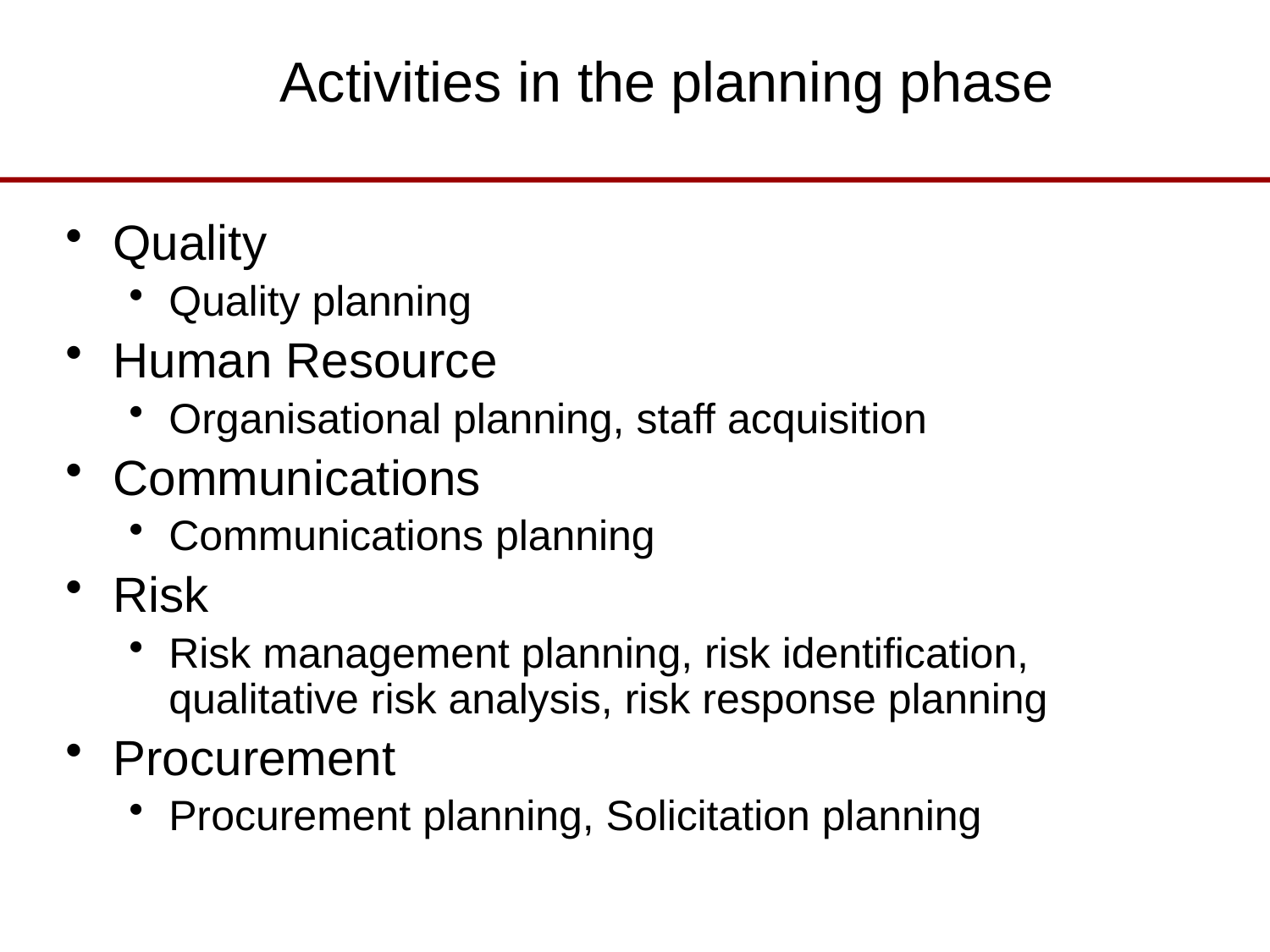

# Activities in the planning phase
Quality
Quality planning
Human Resource
Organisational planning, staff acquisition
Communications
Communications planning
Risk
Risk management planning, risk identification, qualitative risk analysis, risk response planning
Procurement
Procurement planning, Solicitation planning